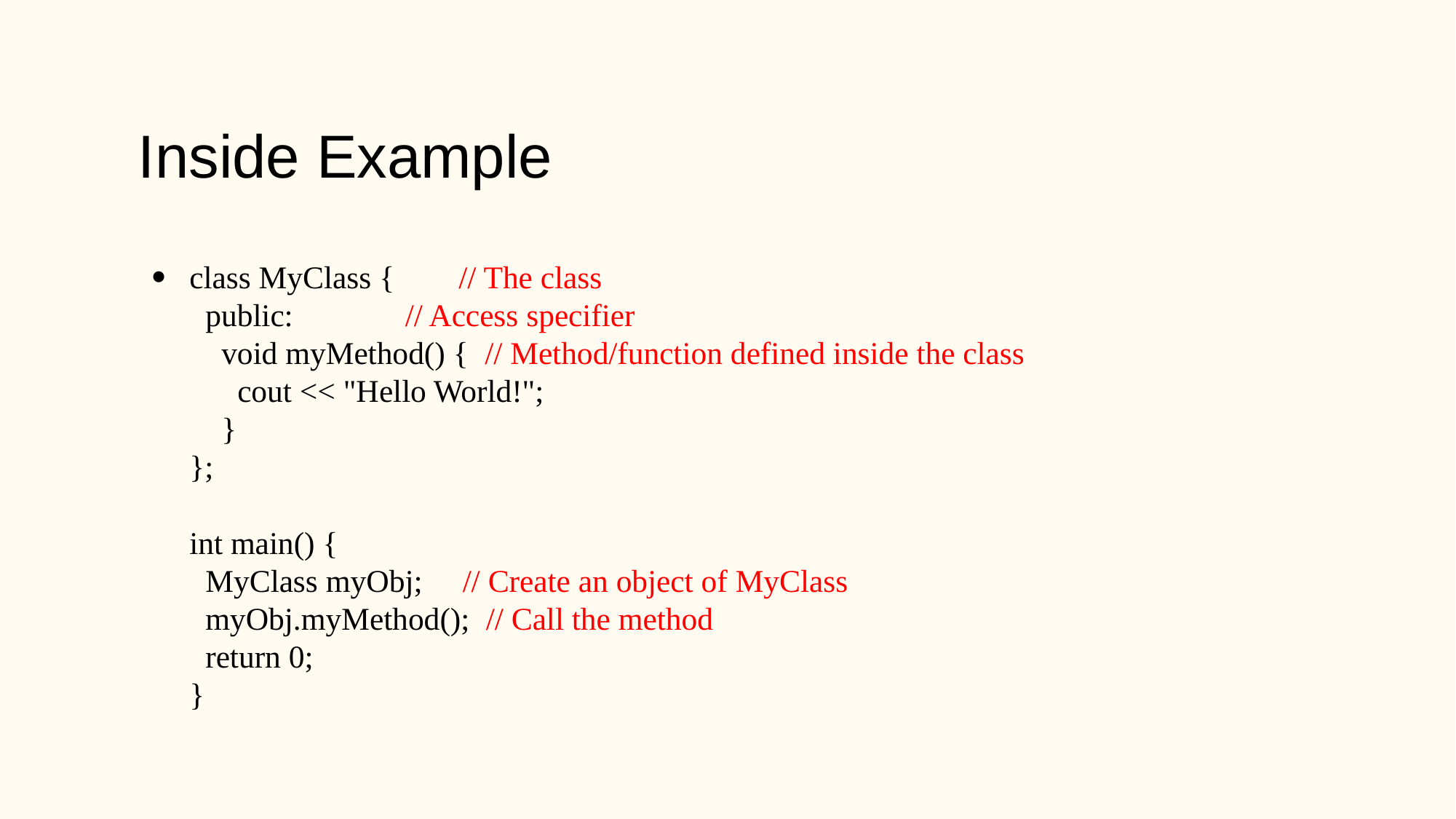

# Inside Example
class MyClass {        // The class
  public:              // Access specifier
    void myMethod() {  // Method/function defined inside the class
      cout << "Hello World!";
    }
};
int main() {
  MyClass myObj;     // Create an object of MyClass
  myObj.myMethod();  // Call the method
  return 0;
}